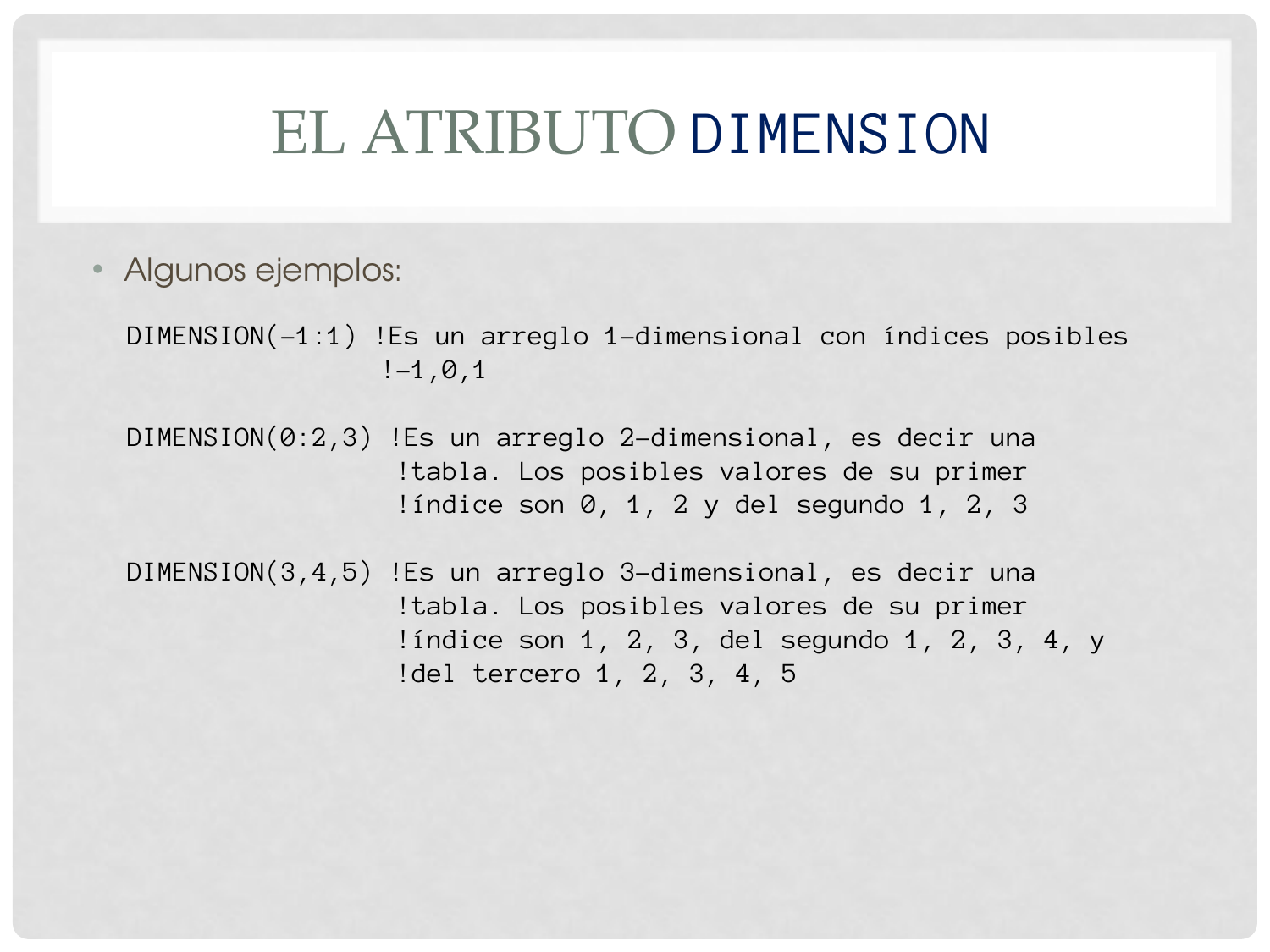

# El atributo DImension
Algunos ejemplos:

DIMENSION(-1:1) !Es un arreglo 1-dimensional con índices posibles
		!-1,0,1

DIMENSION(0:2,3) !Es un arreglo 2-dimensional, es decir una 		 !tabla. Los posibles valores de su primer 		 !índice son 0, 1, 2 y del segundo 1, 2, 3

DIMENSION(3,4,5) !Es un arreglo 3-dimensional, es decir una 		 !tabla. Los posibles valores de su primer 		 !índice son 1, 2, 3, del segundo 1, 2, 3, 4, y 		 !del tercero 1, 2, 3, 4, 5